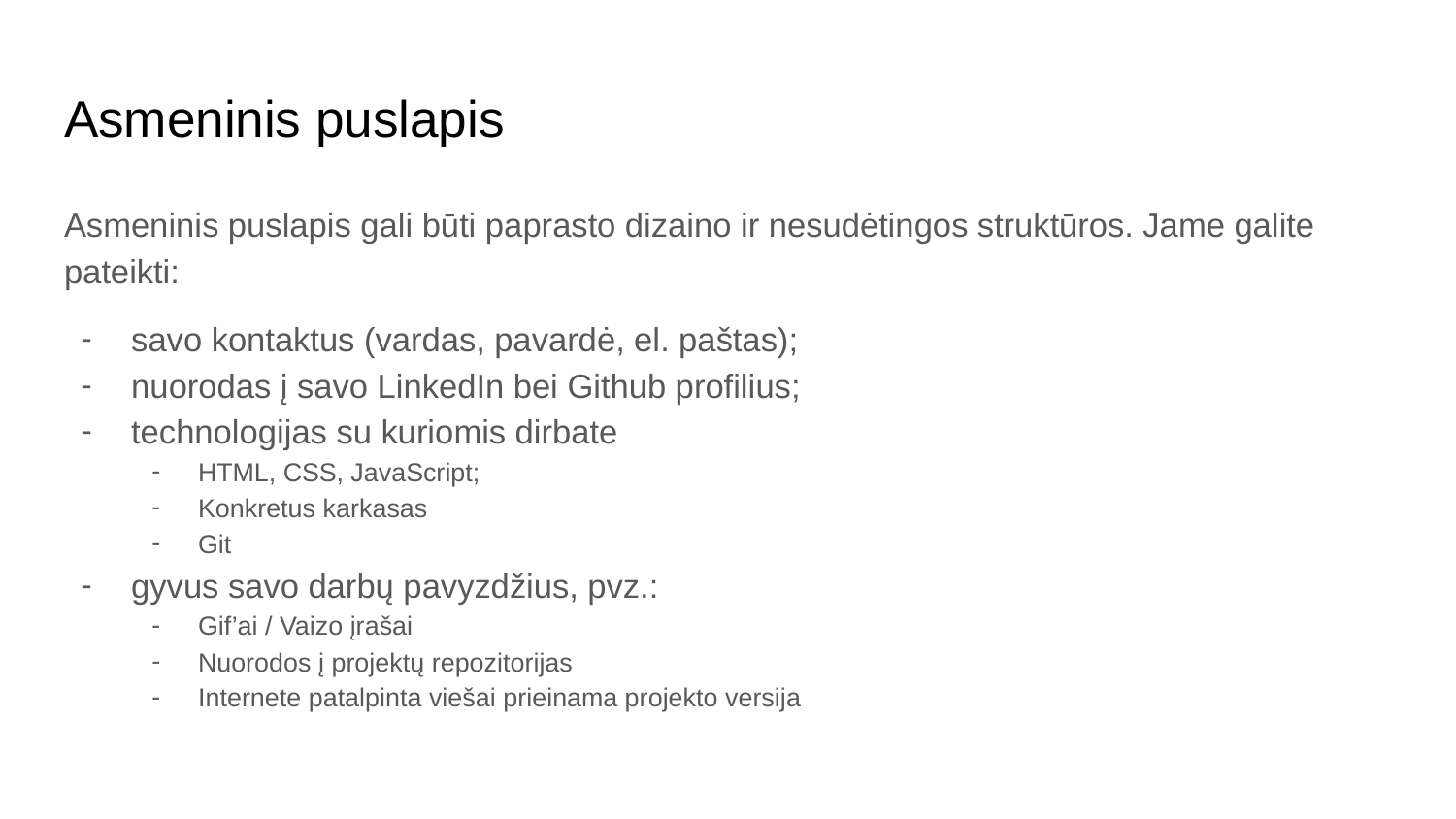

# Asmeninis puslapis
Asmeninis puslapis gali būti paprasto dizaino ir nesudėtingos struktūros. Jame galite pateikti:
savo kontaktus (vardas, pavardė, el. paštas);
nuorodas į savo LinkedIn bei Github profilius;
technologijas su kuriomis dirbate
HTML, CSS, JavaScript;
Konkretus karkasas
Git
gyvus savo darbų pavyzdžius, pvz.:
Gif’ai / Vaizo įrašai
Nuorodos į projektų repozitorijas
Internete patalpinta viešai prieinama projekto versija